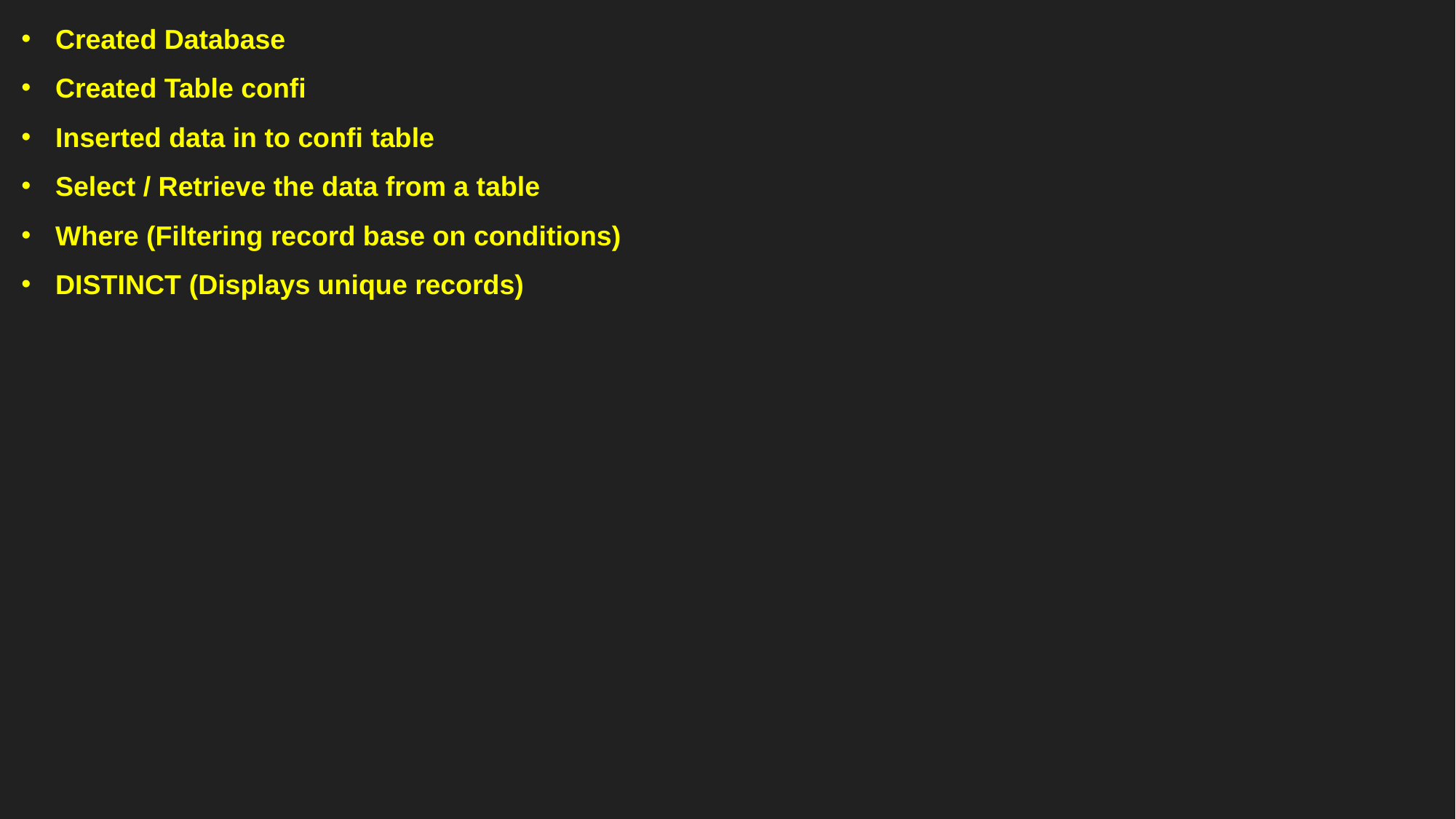

Created Database
Created Table confi
Inserted data in to confi table
Select / Retrieve the data from a table
Where (Filtering record base on conditions)
DISTINCT (Displays unique records)